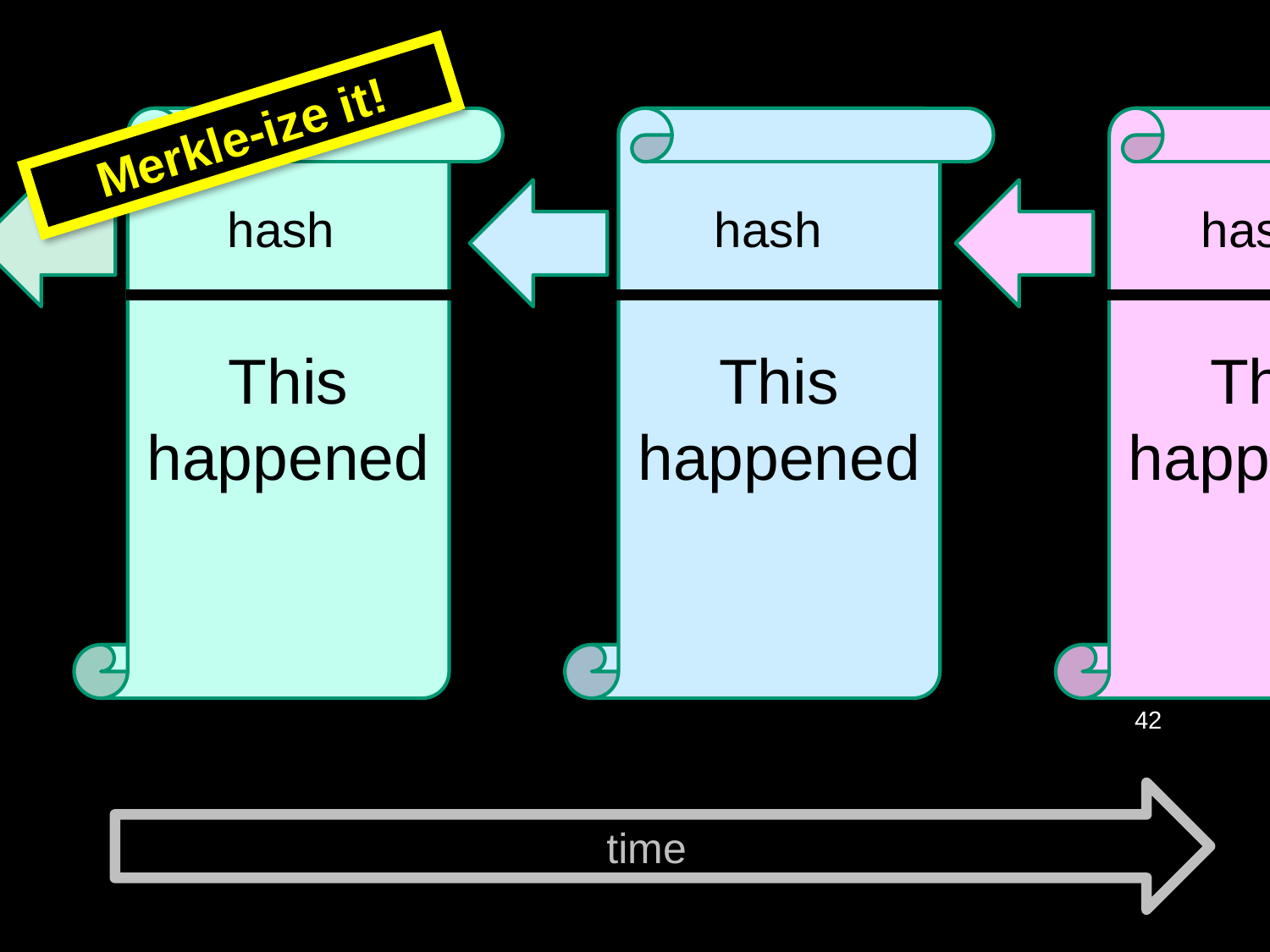

Merkle-ize it!
This happened
This happened
This happened

hash
hash
hash
42
time